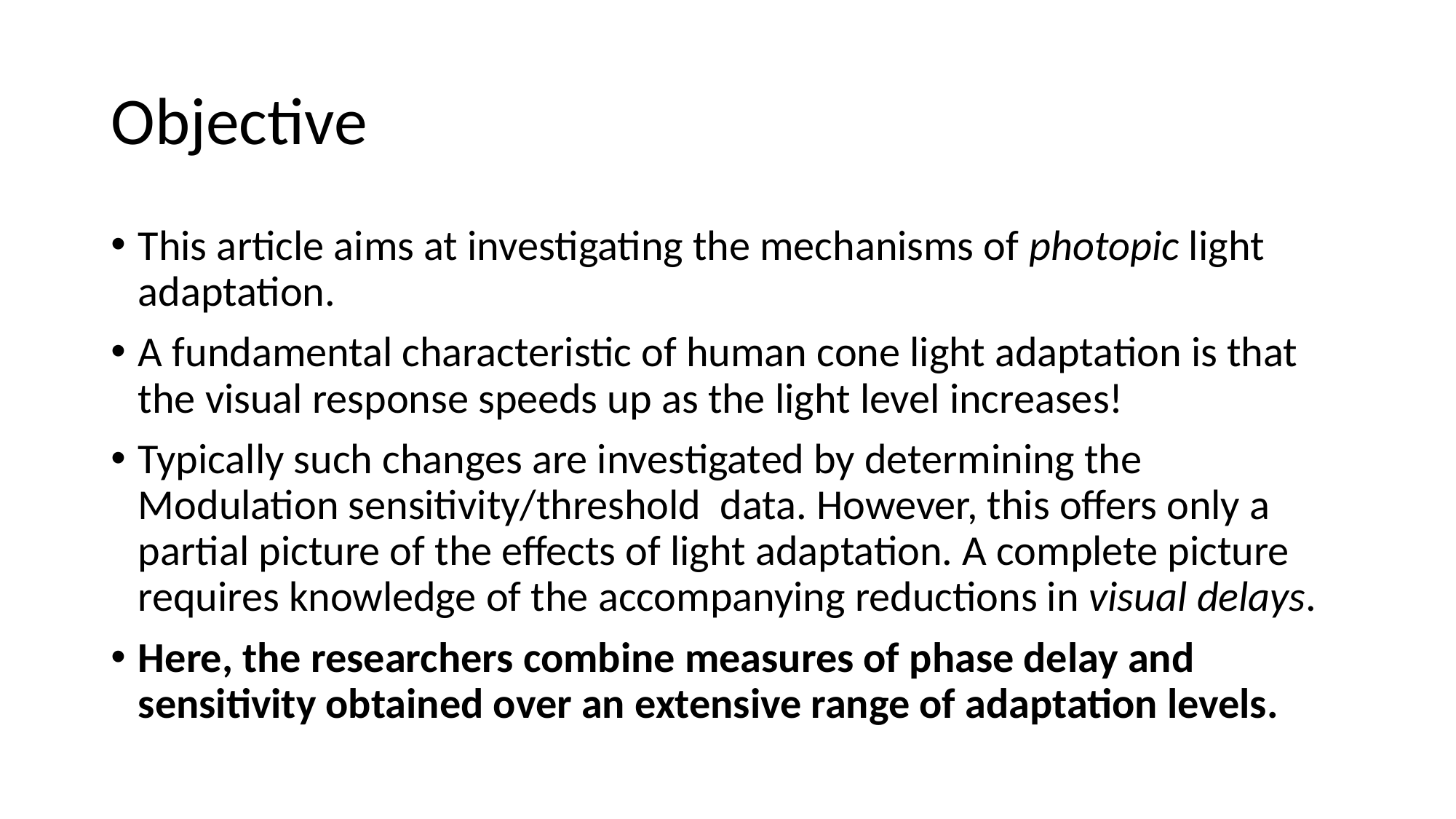

# Objective
This article aims at investigating the mechanisms of photopic light adaptation.
A fundamental characteristic of human cone light adaptation is that the visual response speeds up as the light level increases!
Typically such changes are investigated by determining the Modulation sensitivity/threshold  data. However, this offers only a partial picture of the effects of light adaptation. A complete picture requires knowledge of the accompanying reductions in visual delays.
Here, the researchers combine measures of phase delay and sensitivity obtained over an extensive range of adaptation levels.